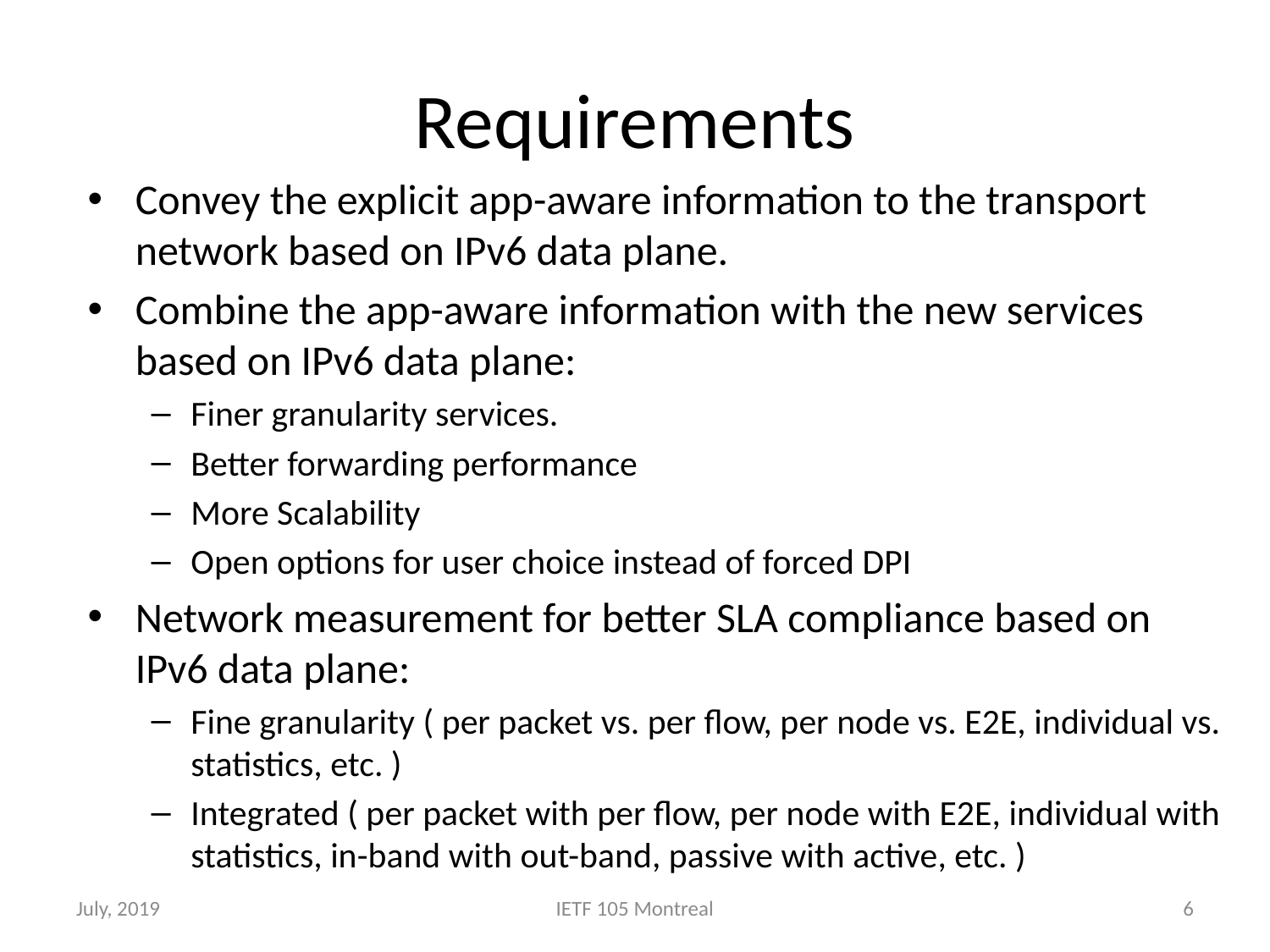

# Requirements
Convey the explicit app-aware information to the transport network based on IPv6 data plane.
Combine the app-aware information with the new services based on IPv6 data plane:
Finer granularity services.
Better forwarding performance
More Scalability
Open options for user choice instead of forced DPI
Network measurement for better SLA compliance based on IPv6 data plane:
Fine granularity ( per packet vs. per flow, per node vs. E2E, individual vs. statistics, etc. )
Integrated ( per packet with per flow, per node with E2E, individual with statistics, in-band with out-band, passive with active, etc. )

July, 2019
IETF 105 Montreal
6